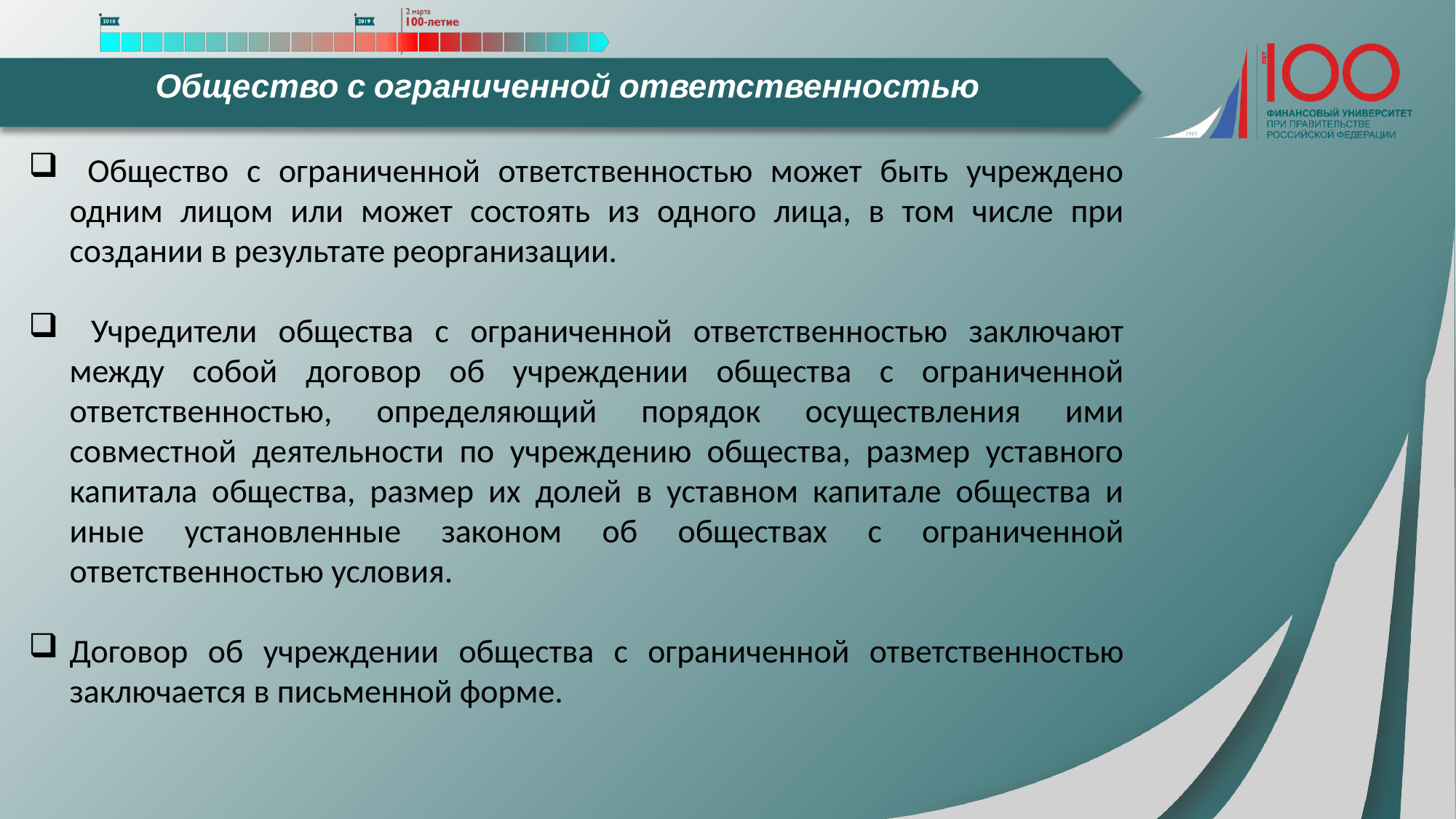

Общество с ограниченной ответственностью
 Общество с ограниченной ответственностью может быть учреждено одним лицом или может состоять из одного лица, в том числе при создании в результате реорганизации.

 Учредители общества с ограниченной ответственностью заключают между собой договор об учреждении общества с ограниченной ответственностью, определяющий порядок осуществления ими совместной деятельности по учреждению общества, размер уставного капитала общества, размер их долей в уставном капитале общества и иные установленные законом об обществах с ограниченной ответственностью условия.

Договор об учреждении общества с ограниченной ответственностью заключается в письменной форме.